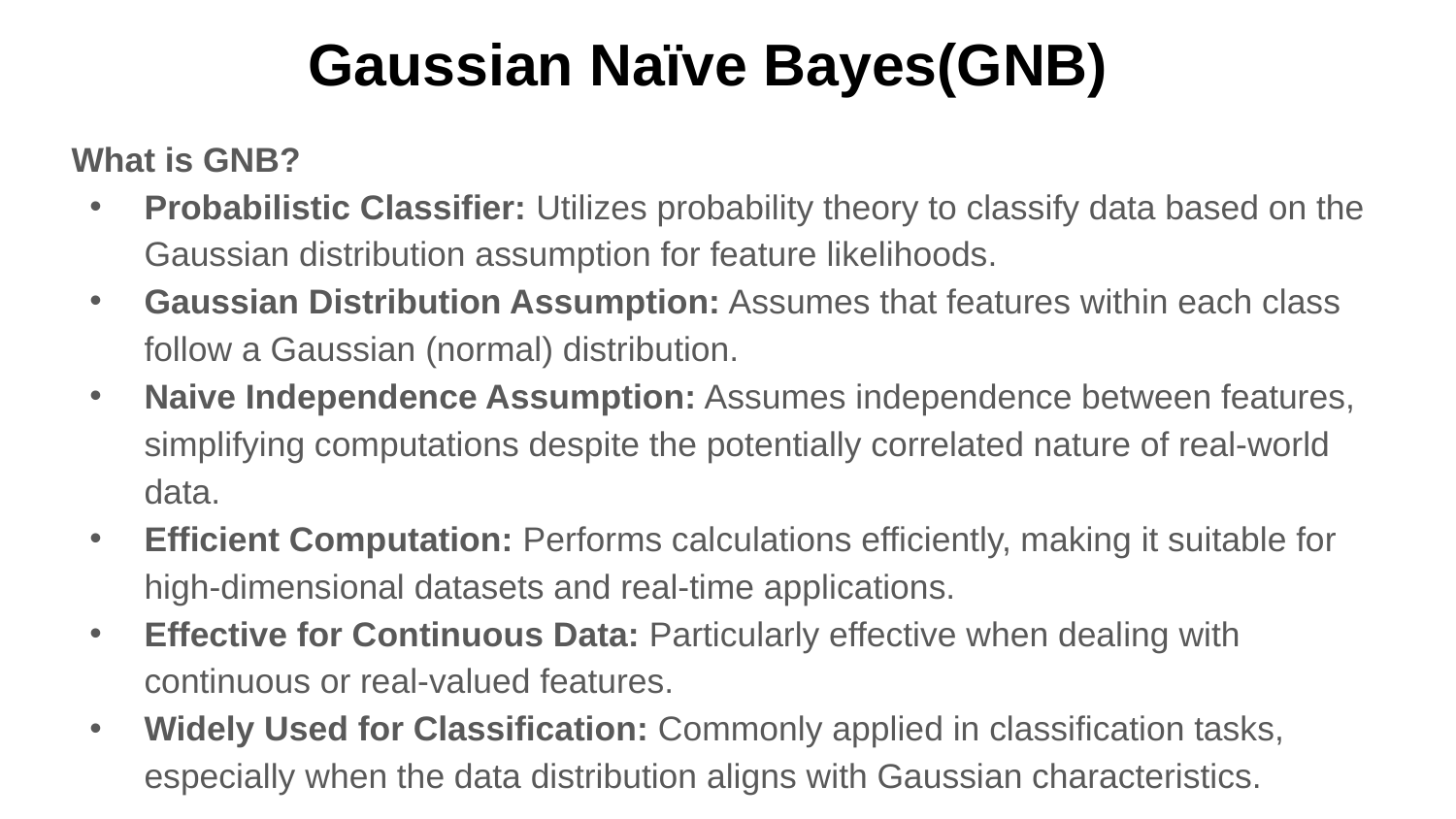

# Gaussian Naïve Bayes(GNB)
What is GNB?
Probabilistic Classifier: Utilizes probability theory to classify data based on the Gaussian distribution assumption for feature likelihoods.
Gaussian Distribution Assumption: Assumes that features within each class follow a Gaussian (normal) distribution.
Naive Independence Assumption: Assumes independence between features, simplifying computations despite the potentially correlated nature of real-world data.
Efficient Computation: Performs calculations efficiently, making it suitable for high-dimensional datasets and real-time applications.
Effective for Continuous Data: Particularly effective when dealing with continuous or real-valued features.
Widely Used for Classification: Commonly applied in classification tasks, especially when the data distribution aligns with Gaussian characteristics.